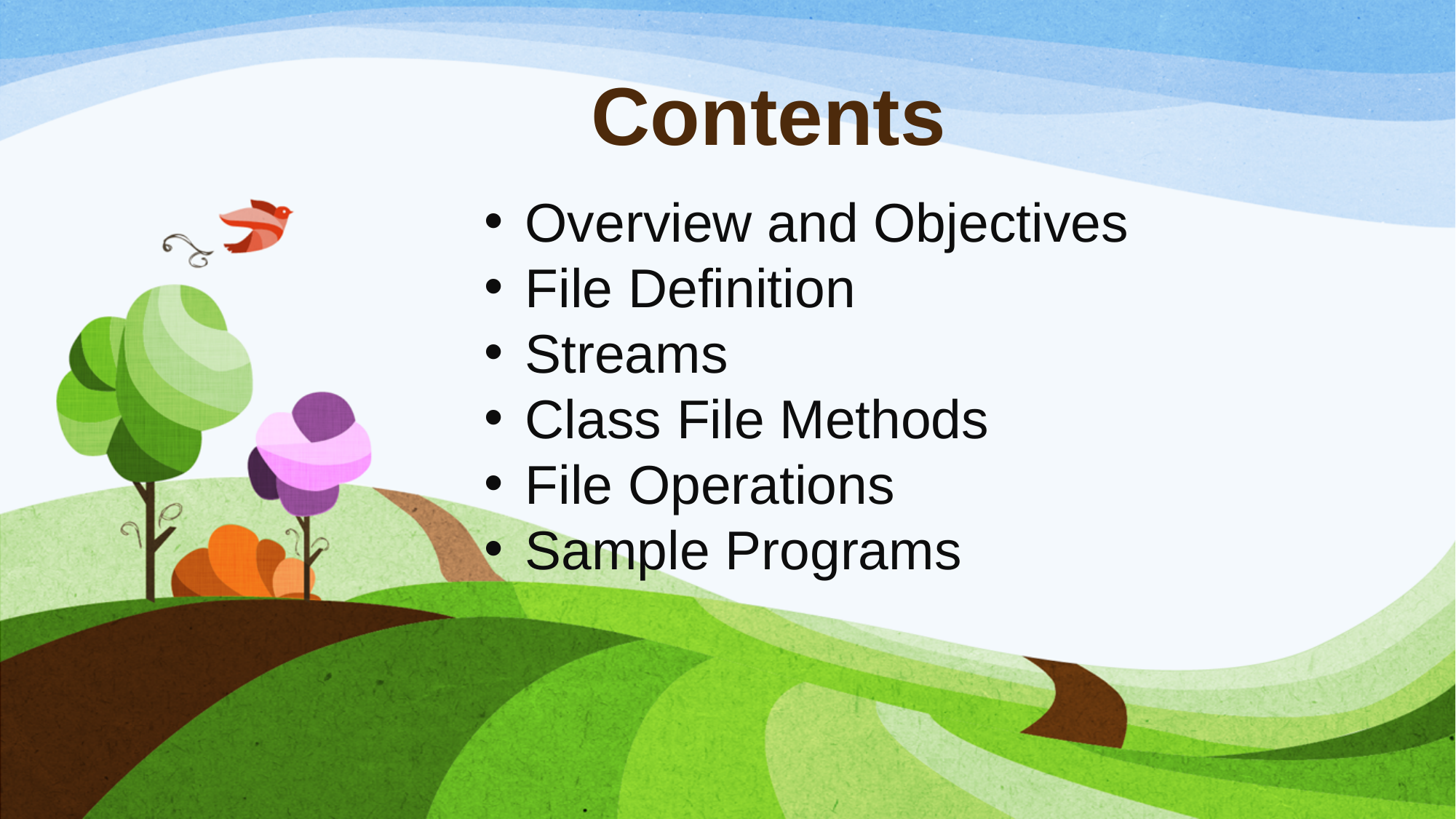

# Contents
Overview and Objectives
File Definition
Streams
Class File Methods
File Operations
Sample Programs